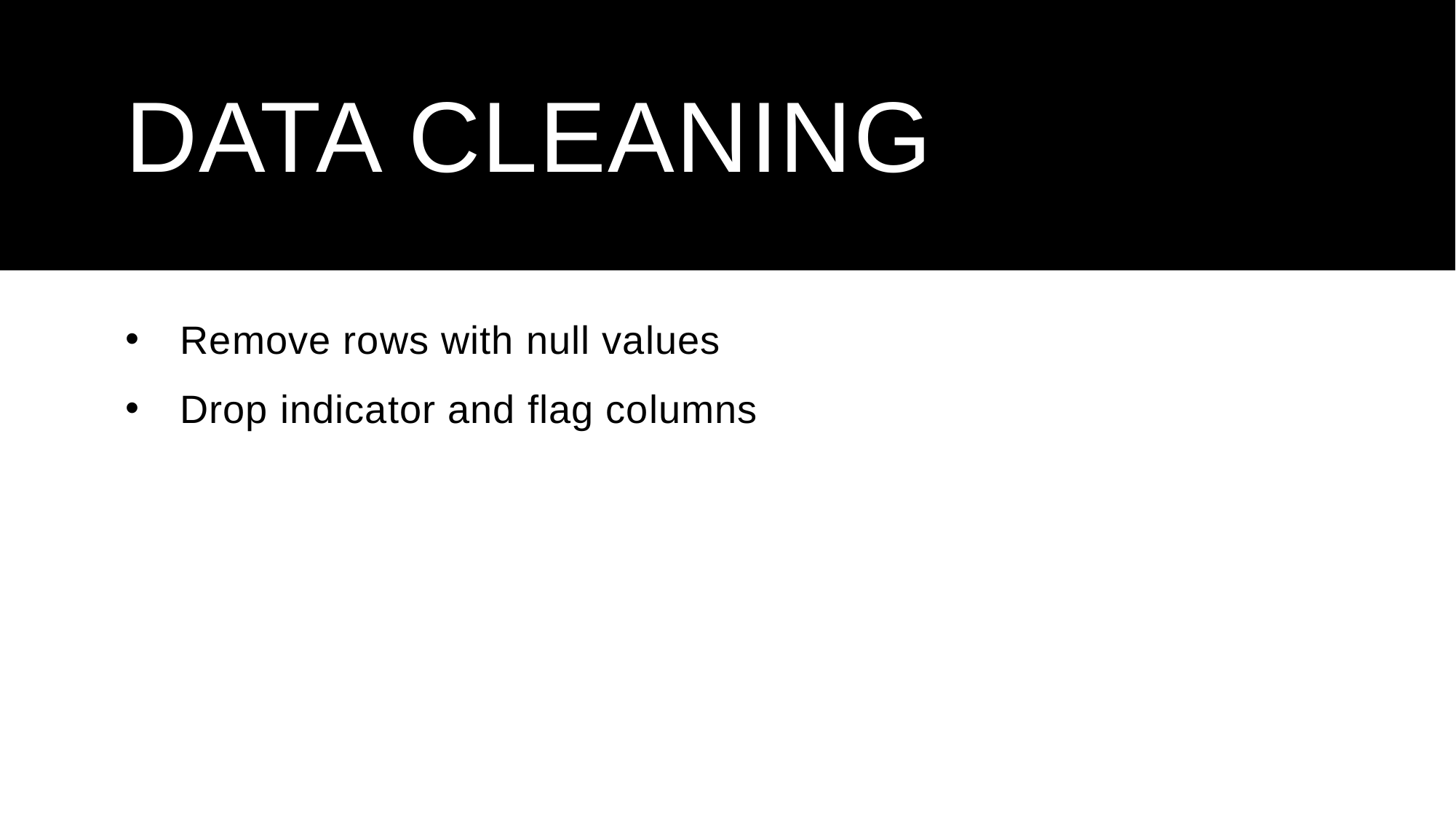

# Data cleaning
Remove rows with null values
Drop indicator and flag columns